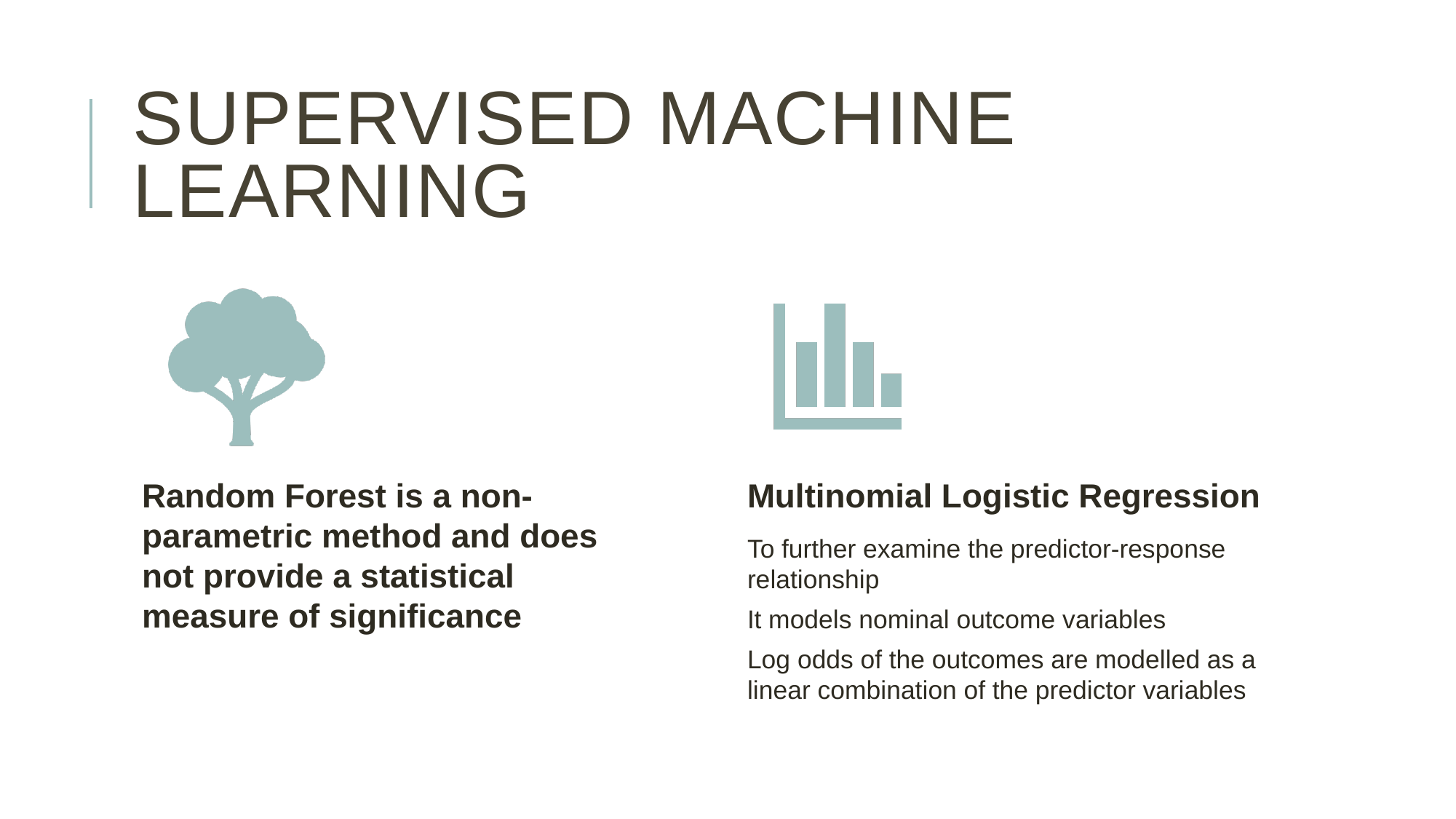

# Supervised Machine Learning
Random Forest is a non-parametric method and does not provide a statistical measure of significance
Multinomial Logistic Regression
To further examine the predictor-response relationship
It models nominal outcome variables
Log odds of the outcomes are modelled as a linear combination of the predictor variables